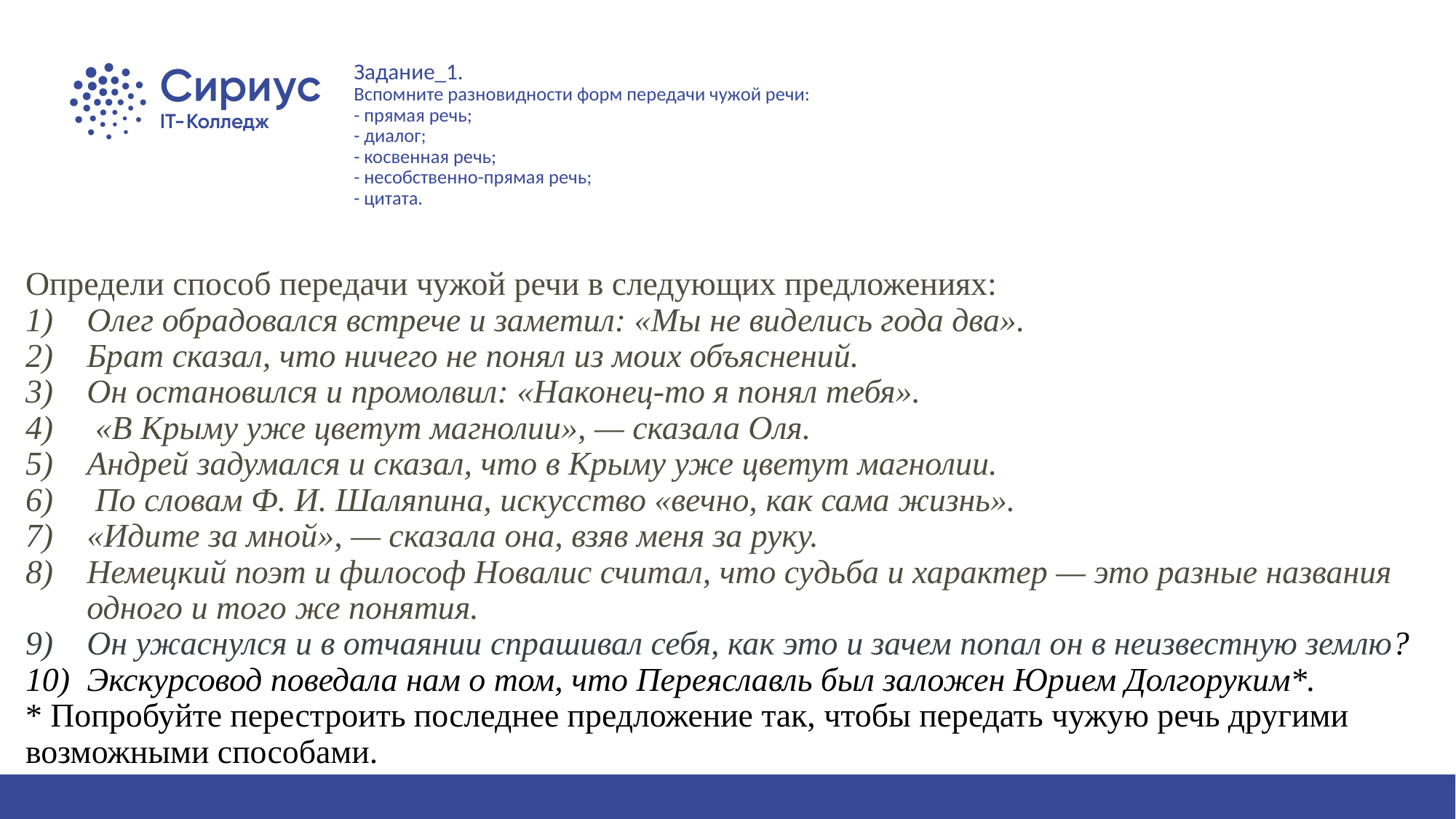

# Задание_1. Вспомните разновидности форм передачи чужой речи: - прямая речь; - диалог; - косвенная речь; - несобственно-прямая речь; - цитата.
Определи способ передачи чужой речи в следующих предложениях:
Олег обрадовался встрече и заметил: «Мы не виделись года два».
Брат сказал, что ничего не понял из моих объяснений.
Он остановился и промолвил: «Наконец-то я понял тебя».
 «В Крыму уже цветут магнолии», — сказала Оля.
Андрей задумался и сказал, что в Крыму уже цветут магнолии.
 По словам Ф. И. Шаляпина, искусство «вечно, как сама жизнь».
«Идите за мной», — сказала она, взяв меня за руку.
Немецкий поэт и философ Новалис считал, что судьба и характер — это разные названия одного и того же понятия.
Он ужаснулся и в отчаянии спрашивал себя, как это и зачем попал он в неизвестную землю?
Экскурсовод поведала нам о том, что Переяславль был заложен Юрием Долгоруким*.
* Попробуйте перестроить последнее предложение так, чтобы передать чужую речь другими возможными способами.